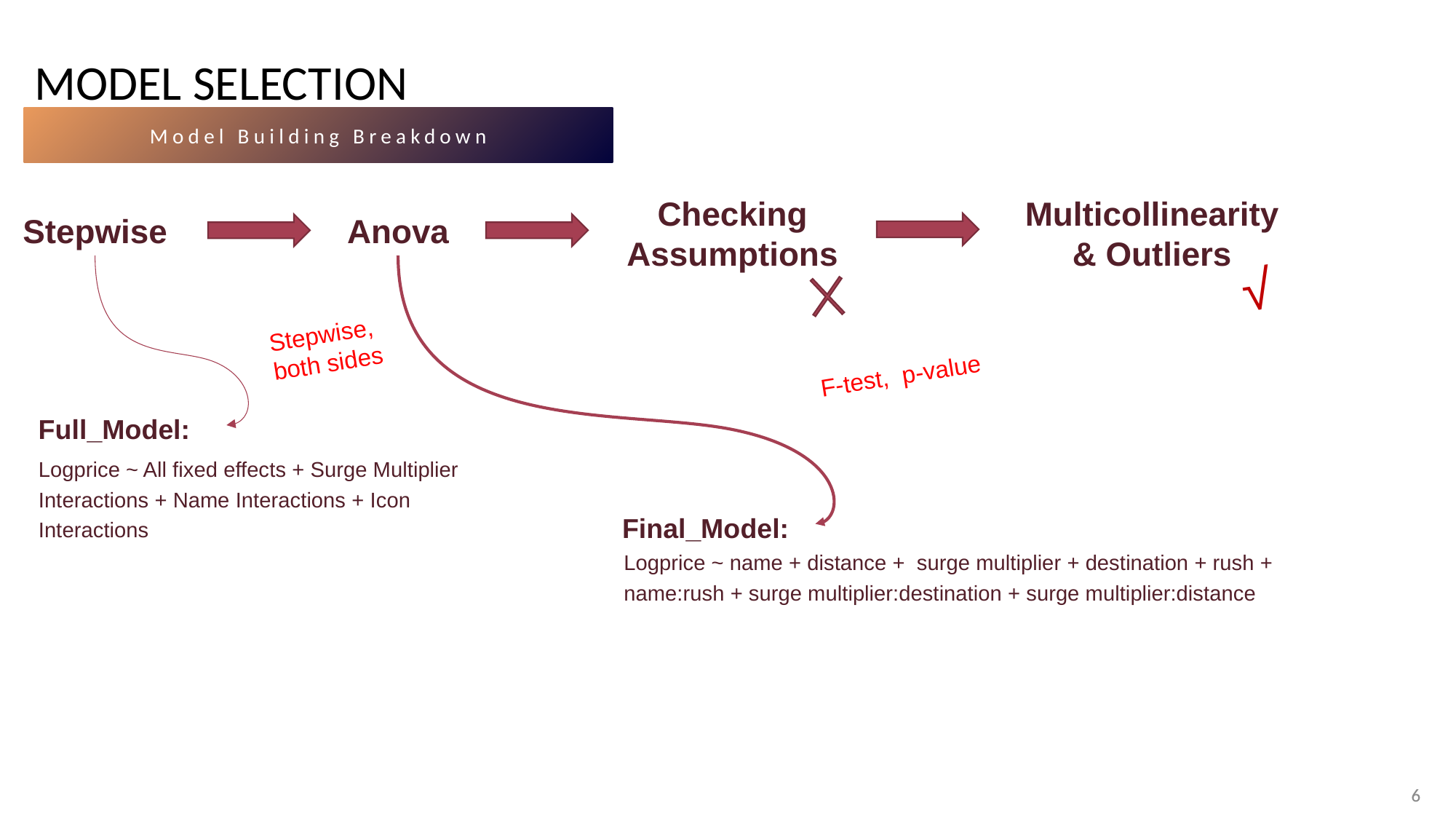

# Model selection
Model Building Breakdown
Checking
Assumptions
Multicollinearity
& Outliers
Stepwise
Anova

√

Stepwise,
both sides
F-test,  p-value
Full_Model:
Logprice ~ All fixed effects + Surge Multiplier Interactions + Name Interactions + Icon Interactions
Final_Model:
Logprice ~ name + distance +  surge multiplier + destination + rush +  name:rush + surge multiplier:destination + surge multiplier:distance
6